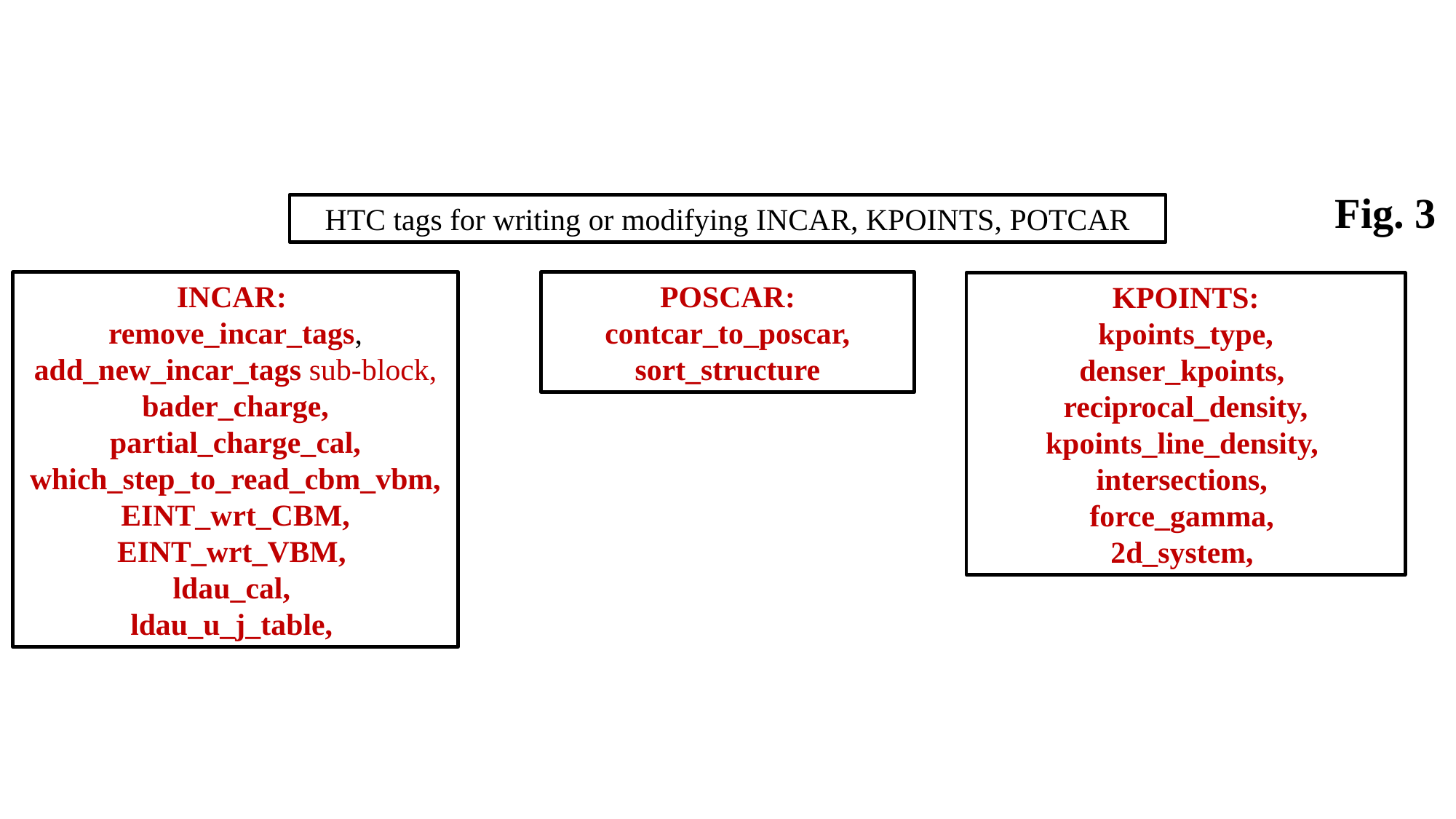

Fig. 3
HTC tags for writing or modifying INCAR, KPOINTS, POTCAR
INCAR:
remove_incar_tags, add_new_incar_tags sub-block, bader_charge, partial_charge_cal, which_step_to_read_cbm_vbm, EINT_wrt_CBM, EINT_wrt_VBM,
ldau_cal,
ldau_u_j_table,
POSCAR: contcar_to_poscar, sort_structure
KPOINTS:
 kpoints_type,
denser_kpoints,
reciprocal_density, kpoints_line_density,
intersections,
force_gamma,
2d_system,